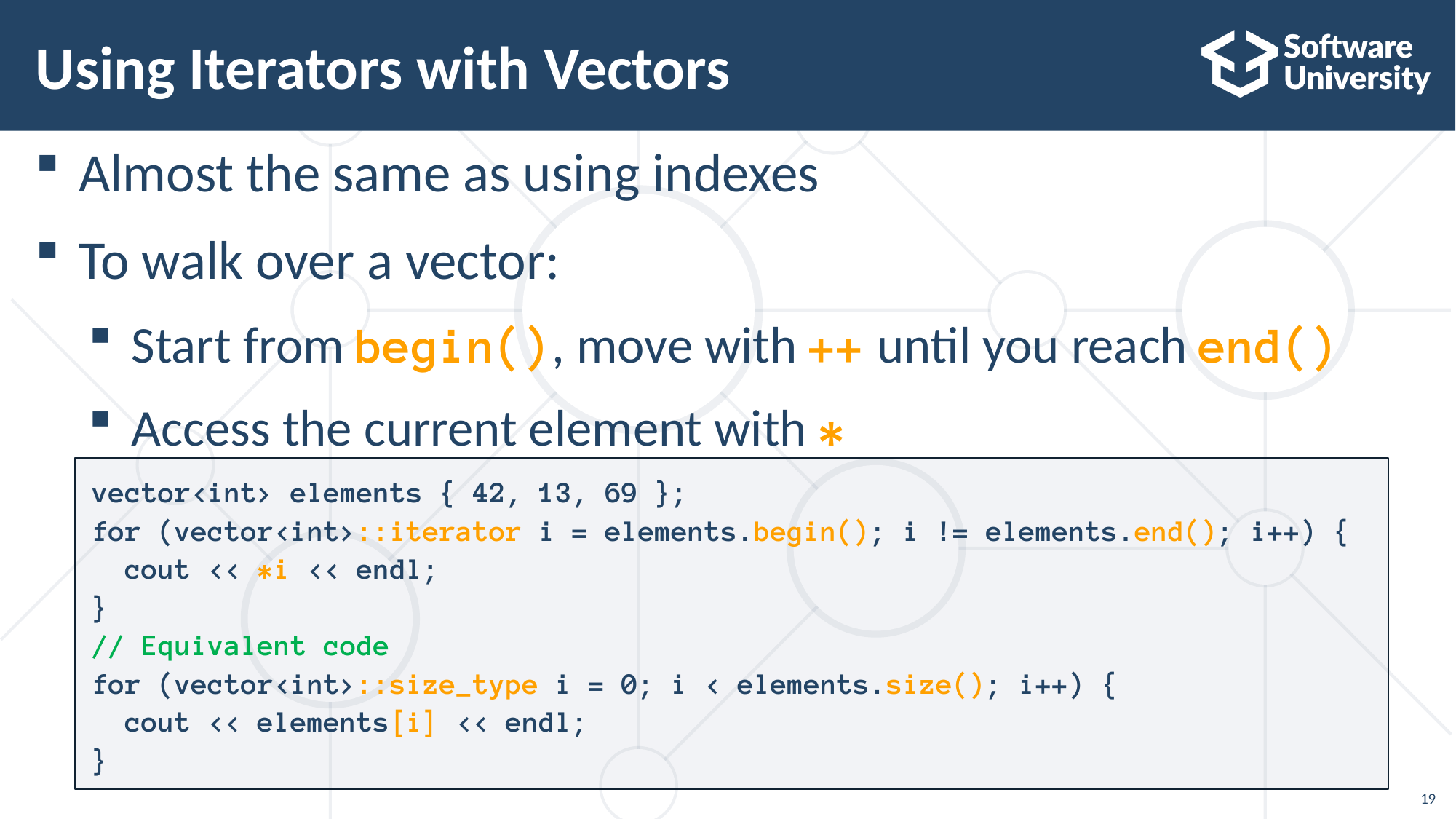

# Using Iterators with Vectors
Almost the same as using indexes
To walk over a vector:
Start from begin(), move with ++ until you reach end()
Access the current element with *
vector<int> elements { 42, 13, 69 };
for (vector<int>::iterator i = elements.begin(); i != elements.end(); i++) {
  cout << *i << endl;
}
// Equivalent code
for (vector<int>::size_type i = 0; i < elements.size(); i++) {
  cout << elements[i] << endl;
}
19